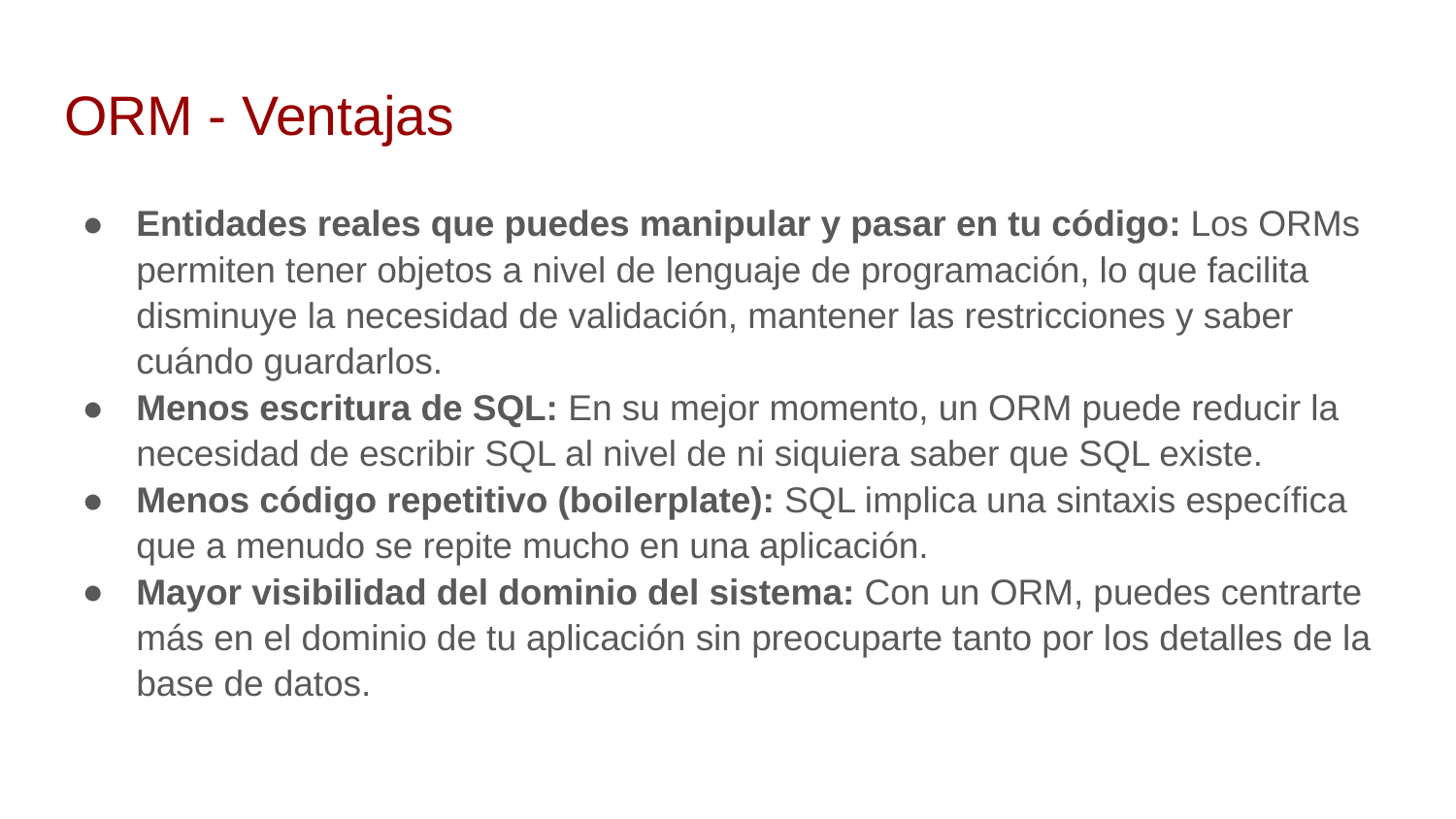

# ORM - Ventajas
Entidades reales que puedes manipular y pasar en tu código: Los ORMs permiten tener objetos a nivel de lenguaje de programación, lo que facilita disminuye la necesidad de validación, mantener las restricciones y saber cuándo guardarlos.
Menos escritura de SQL: En su mejor momento, un ORM puede reducir la necesidad de escribir SQL al nivel de ni siquiera saber que SQL existe.
Menos código repetitivo (boilerplate): SQL implica una sintaxis específica que a menudo se repite mucho en una aplicación.
Mayor visibilidad del dominio del sistema: Con un ORM, puedes centrarte más en el dominio de tu aplicación sin preocuparte tanto por los detalles de la base de datos.